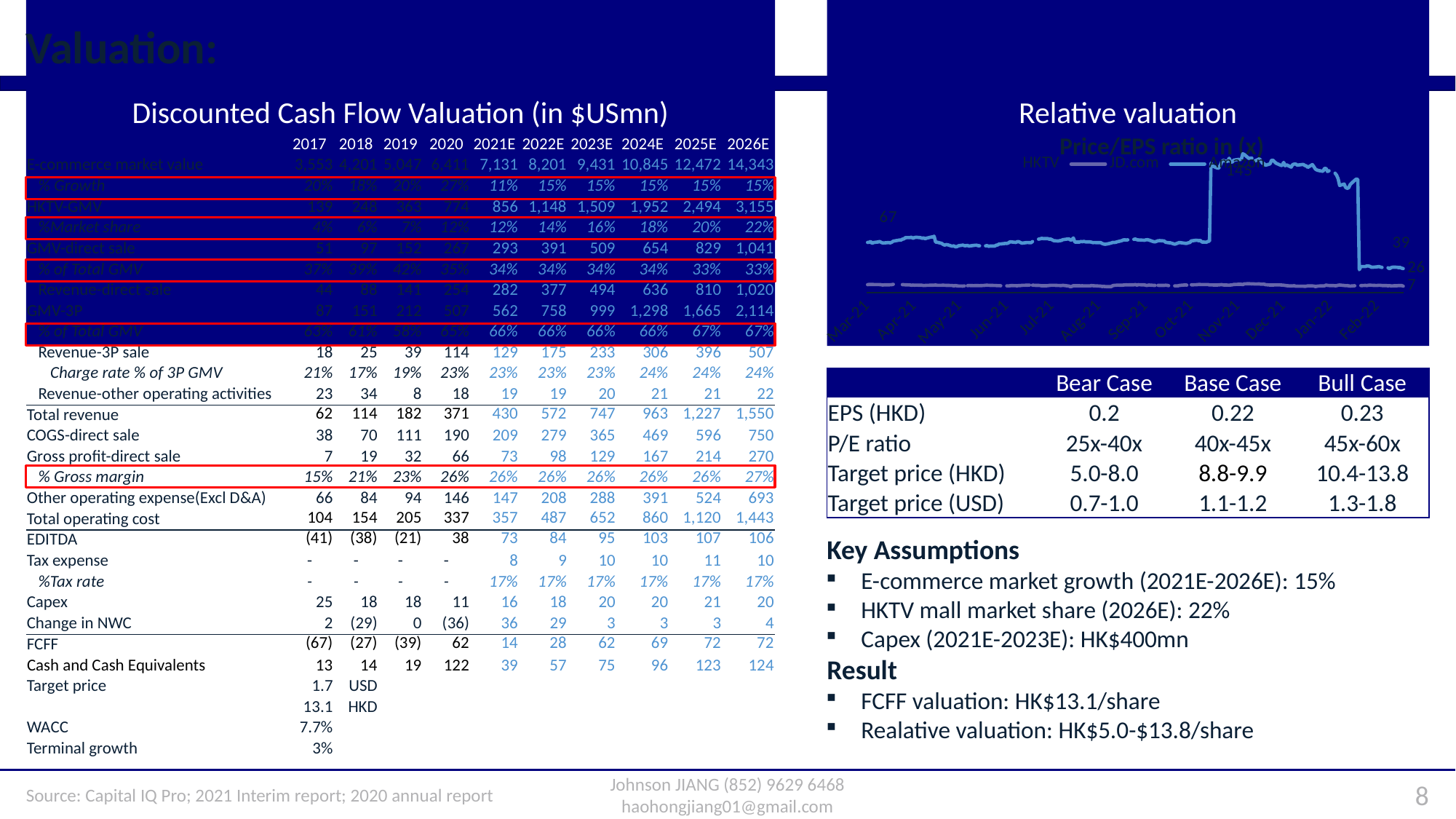

Valuation:
Discounted Cash Flow Valuation (in $USmn)
Relative valuation
Price/EPS ratio in (x)
|  | 2017 | 2018 | 2019 | 2020 | 2021E | 2022E | 2023E | 2024E | 2025E | 2026E |
| --- | --- | --- | --- | --- | --- | --- | --- | --- | --- | --- |
| E-commerce market value | 3,553 | 4,201 | 5,047 | 6,411 | 7,131 | 8,201 | 9,431 | 10,845 | 12,472 | 14,343 |
| % Growth | 20% | 18% | 20% | 27% | 11% | 15% | 15% | 15% | 15% | 15% |
| HKTV-GMV | 139 | 248 | 363 | 774 | 856 | 1,148 | 1,509 | 1,952 | 2,494 | 3,155 |
| %Market share | 4% | 6% | 7% | 12% | 12% | 14% | 16% | 18% | 20% | 22% |
| GMV-direct sale | 51 | 97 | 152 | 267 | 293 | 391 | 509 | 654 | 829 | 1,041 |
| % of Total GMV | 37% | 39% | 42% | 35% | 34% | 34% | 34% | 34% | 33% | 33% |
| Revenue-direct sale | 44 | 88 | 141 | 254 | 282 | 377 | 494 | 636 | 810 | 1,020 |
| GMV-3P | 87 | 151 | 212 | 507 | 562 | 758 | 999 | 1,298 | 1,665 | 2,114 |
| % of Total GMV | 63% | 61% | 58% | 65% | 66% | 66% | 66% | 66% | 67% | 67% |
| Revenue-3P sale | 18 | 25 | 39 | 114 | 129 | 175 | 233 | 306 | 396 | 507 |
| Charge rate % of 3P GMV | 21% | 17% | 19% | 23% | 23% | 23% | 23% | 24% | 24% | 24% |
| Revenue-other operating activities | 23 | 34 | 8 | 18 | 19 | 19 | 20 | 21 | 21 | 22 |
| Total revenue | 62 | 114 | 182 | 371 | 430 | 572 | 747 | 963 | 1,227 | 1,550 |
| COGS-direct sale | 38 | 70 | 111 | 190 | 209 | 279 | 365 | 469 | 596 | 750 |
| Gross profit-direct sale | 7 | 19 | 32 | 66 | 73 | 98 | 129 | 167 | 214 | 270 |
| % Gross margin | 15% | 21% | 23% | 26% | 26% | 26% | 26% | 26% | 26% | 27% |
| Other operating expense(Excl D&A) | 66 | 84 | 94 | 146 | 147 | 208 | 288 | 391 | 524 | 693 |
| Total operating cost | 104 | 154 | 205 | 337 | 357 | 487 | 652 | 860 | 1,120 | 1,443 |
| EDITDA | (41) | (38) | (21) | 38 | 73 | 84 | 95 | 103 | 107 | 106 |
| Tax expense | - | - | - | - | 8 | 9 | 10 | 10 | 11 | 10 |
| %Tax rate | - | - | - | - | 17% | 17% | 17% | 17% | 17% | 17% |
| Capex | 25 | 18 | 18 | 11 | 16 | 18 | 20 | 20 | 21 | 20 |
| Change in NWC | 2 | (29) | 0 | (36) | 36 | 29 | 3 | 3 | 3 | 4 |
| FCFF | (67) | (27) | (39) | 62 | 14 | 28 | 62 | 69 | 72 | 72 |
| Cash and Cash Equivalents | 13 | 14 | 19 | 122 | 39 | 57 | 75 | 96 | 123 | 124 |
| Target price | 1.7 | USD |  |  |  |  |  |  |  |  |
|  | 13.1 | HKD |  |  |  |  |  |  |  |  |
| WACC | 7.7% |  |  |  |  |  |  |  |  |  |
| Terminal growth | 3% |  |  |  |  |  |  |  |  |  |

### Chart

| Category | HKTV | JD.com | Amazon |
|---|---|---|---|
| 44624 | 39.24999999999999 | 7.1343121261555185 | 26.2416216216216 |
| 44623 | 40.4 | 7.781402936378466 | 26.6483783783784 |
| 44622 | 41.74999999999999 | 7.748776508972267 | 27.3968468468468 |
| 44621 | 45.9 | 7.824904839586732 | 27.2327927927928 |
| 44620 | 41.5 | 7.591082109842305 | 27.669009009009 |
| 44617 | 42.099999999999994 | 7.498640565524742 | 27.7096396396396 |
| 44616 | 40.4 | 7.373572593800978 | 27.2717117117117 |
| 44615 | 41.849999999999994 | 7.748776508972267 | 26.094954954955 |
| 44614 | 40.9 | 7.482327351821642 | 27.0626126126126 |
| 44613 | 40.55 | 7.748776508972267 | None |
| 44610 | 40.449999999999996 | 7.803153887982599 | 27.4957657657658 |
| 44609 | 40.0 | 8.031538879825991 | 27.8653153153153 |
| 44608 | 39.4 | 8.08047852093529 | 28.4865765765766 |
| 44607 | 40.7 | 7.895595432300162 | 28.2000900900901 |
| 44606 | 42.0 | 7.873844480696031 | 27.958018018018 |
| 44603 | 42.85 | 8.118542686242524 | 27.6204504504504 |
| 44602 | 42.449999999999996 | 8.205546492659053 | 28.6492792792793 |
| 44601 | 41.449999999999996 | 8.102229472539424 | 29.0431531531532 |
| 44600 | 43.3 | 7.765089722675367 | 29.0835135135135 |
| 44599 | 40.449999999999996 | 7.944535073409461 | 28.4568468468468 |
| 44596 | 37.99999999999999 | 7.743338771071234 | 28.4035135135135 |
| 44595 | None | None | 25.0172072072072 |
| 44594 | None | None | 123.049428104575 |
| 44593 | None | None | 123.52410130719 |
| 44592 | 36.099999999999994 | 7.601957585644373 | 122.200571895425 |
| 44589 | 35.199999999999996 | 7.232191408374116 | 117.62908496732 |
| 44588 | 35.25 | 7.471451876019576 | 114.082924836601 |
| 44587 | 36.55 | 7.743338771071234 | 113.457924836601 |
| 44586 | 37.9 | 7.629146275149538 | 114.367647058824 |
| 44585 | 37.8 | 7.862969004893964 | 118.091503267974 |
| 44582 | 38.75 | 8.325176726481782 | 116.53839869281 |
| 44581 | 39.1 | 8.151169113648722 | 123.91135620915 |
| 44580 | 38.849999999999994 | 7.65089722675367 | 127.695261437908 |
| 44579 | 38.15 | 7.585644371941272 | 129.834558823529 |
| 44578 | 39.05 | 7.716150081566068 | None |
| 44575 | 39.75 | 7.803153887982599 | 132.46568627451 |
| 44574 | 38.9 | 7.971723762914627 | 131.710784313725 |
| 44573 | 39.199999999999996 | 8.297988036976617 | 134.973039215686 |
| 44572 | 40.9 | 7.4768896139206085 | 135.099673202614 |
| 44571 | 43.65 | 7.346383904295813 | 131.933006535948 |
| 44568 | 41.8 | 7.308319738988581 | 132.805555555556 |
| 44567 | 42.64999999999999 | 6.976617727025558 | 133.377450980392 |
| 44566 | 45.49999999999999 | 6.699293094072866 | 134.278594771242 |
| 44565 | 40.65 | 7.215878194671016 | 136.864379084967 |
| 44564 | 41.25 | 7.351821642196845 | 139.219362745098 |
| 44561 | 42.5 | 7.449700924415443 | 136.206699346405 |
| 44560 | 41.15 | 7.063621533442088 | 137.781454248366 |
| 44559 | 40.7 | 6.938553561718325 | 138.236111111111 |
| 44558 | 40.49999999999999 | 7.090810222947254 | 139.428921568627 |
| 44554 | 39.449999999999996 | 7.1016856987493195 | 138.61887254902 |
| 44553 | 39.599999999999994 | 7.058183795541055 | 139.761846405229 |
| 44552 | 39.3 | 7.591082109842305 | 139.736111111111 |
| 44551 | 39.0 | 7.433387710712343 | 139.229575163399 |
| 44550 | 37.05 | 7.313757476889614 | 136.502450980392 |
| 44547 | 38.199999999999996 | 7.618270799347471 | 138.90318627451 |
| 44546 | 39.05 | 7.895595432300162 | 137.966503267974 |
| 44545 | 38.599999999999994 | 8.140293637846655 | 141.597222222222 |
| 44544 | 38.949999999999996 | 8.276237085372484 | 138.146650326797 |
| 44543 | 39.9 | 8.444806960304513 | 138.535539215686 |
| 44540 | 40.8 | 8.488308863512778 | 140.696078431373 |
| 44539 | 41.5 | 8.45568243610658 | 142.296568627451 |
| 44538 | 40.55 | 8.346927678085915 | 143.919934640523 |
| 44537 | 41.1 | 8.346927678085915 | 143.925245098039 |
| 44536 | 38.45 | 8.31973898858075 | 140.006944444444 |
| 44533 | 41.39999999999999 | 8.743882544861338 | 138.47181372549 |
| 44532 | 42.449999999999996 | 9.29853181076672 | 140.415032679739 |
| 44531 | 43.699999999999996 | 9.28221859706362 | 140.674836601307 |
| 44530 | 44.599999999999994 | 9.238716693855356 | 143.262663398693 |
| 44529 | 52.0 | 9.532354540511148 | 145.488970588235 |
| 44526 | 52.699999999999996 | 9.407286568787384 | 143.160130718954 |
| 44525 | 53.699999999999996 | 9.635671560630776 | None |
| 44524 | 51.5 | 9.581294181620445 | 146.258578431373 |
| 44523 | 51.6 | 9.646547036432844 | 146.243464052288 |
| 44522 | 52.699999999999996 | 9.766177270255573 | 145.938316993464 |
| 44519 | 52.9 | 9.581294181620445 | 150.186683006536 |
| 44518 | 53.2 | 8.781946710168569 | 150.982843137255 |
| 44517 | 54.699999999999996 | 9.10821098423056 | 144.975490196078 |
| 44516 | 54.1 | 9.189777052746058 | 144.636437908497 |
| 44515 | 54.699999999999996 | 9.129961935834693 | 144.839869281046 |
| 44512 | 53.6 | 8.961392060902664 | 144.001225490196 |
| 44511 | 53.8 | 8.520935290918978 | 141.850490196078 |
| 44510 | 55.0 | 8.374116367591082 | 142.240604575163 |
| 44509 | 57.099999999999994 | 8.200108754758022 | 146.087826797386 |
| 44508 | 59.1 | 8.308863512778684 | 142.523692810458 |
| 44505 | 58.699999999999996 | 8.42305600870038 | 143.749591503268 |
| 44504 | 59.699999999999996 | 8.803697661772702 | 142.03431372549 |
| 44503 | 57.0 | 8.602501359434475 | 138.235294117647 |
| 44502 | 57.599999999999994 | 8.542686242523109 | 135.324754901961 |
| 44501 | 57.599999999999994 | 8.330614464382815 | 135.543709150327 |
| 44498 | 58.49999999999999 | 8.43936922240348 | 137.762663398693 |
| 44497 | 59.0 | 8.499184339314846 | 140.791258169935 |
| 44496 | 58.699999999999996 | 8.499184339314846 | 56.0927579365079 |
| 44495 | 60.99999999999999 | 8.852637302882002 | 55.8212632275132 |
| 44494 | 61.199999999999996 | 8.836324089178902 | 54.9002976190476 |
| 44491 | 61.3 | 8.836324089178902 | 55.1512896825397 |
| 44490 | 61.5 | 8.890701468189233 | 56.7958002645503 |
| 44489 | 60.199999999999996 | 9.004893964110929 | 56.4659391534392 |
| 44488 | 58.8 | 8.781946710168569 | 56.9469246031746 |
| 44487 | 58.6 | 8.640565524741708 | 56.9897486772487 |
| 44484 | 58.49999999999999 | 8.55899945622621 | 56.3660714285714 |
| 44483 | None | None | 54.5611772486773 |
| 44482 | None | None | 54.3035714285714 |
| 44481 | 56.199999999999996 | 8.276237085372484 | 53.6926256613757 |
| 44480 | 55.3 | 8.47199564980968 | 53.6755952380952 |
| 44477 | 55.4 | 8.053289831430124 | 54.3753306878307 |
| 44476 | 55.099999999999994 | 7.884719956498096 | 54.6036706349206 |
| 44475 | 54.0 | 7.42794997281131 | 53.9353505291005 |
| 44474 | 54.800000000000004 | 7.493202827623709 | 53.2572751322751 |
| 44473 | 53.49999999999999 | 7.466014138118543 | 52.7410714285714 |
| 44470 | None | None | 54.2867063492064 |
| 44469 | 55.099999999999994 | 7.6998368678629685 | 54.3161375661376 |
| 44468 | 53.2 | 7.988036976617727 | 54.5820105820106 |
| 44467 | 53.3 | 8.134855899945622 | 54.827380952381 |
| 44466 | 52.099999999999994 | 7.949972811310494 | 56.3128306878307 |
| 44463 | 50.9 | 7.944535073409461 | 56.6388888888889 |
| 44462 | 51.1 | 8.058727569331158 | 56.4814814814815 |
| 44461 | None | None | 55.8870701058201 |
| 44460 | 50.99999999999999 | 7.9064709081022295 | 55.2848875661376 |
| 44459 | 50.599999999999994 | 8.00978792822186 | 55.4849537037037 |
| 44456 | 51.6 | 8.357803153887982 | 57.2506613756614 |
| 44455 | 50.49999999999999 | 7.988036976617727 | 57.6759259259259 |
| 44454 | 50.8 | 8.020663404023926 | 57.4700727513228 |
| 44453 | 51.6 | 8.52637302882001 | 57.0436507936508 |
| 44452 | 53.4 | 8.515497553017944 | 57.1622023809524 |
| 44449 | 54.599999999999994 | 8.733007069059271 | 57.3602843915344 |
| 44448 | 55.0 | 8.297988036976617 | 57.6084656084656 |
| 44447 | 55.49999999999999 | 8.792822185970635 | 58.2919973544974 |
| 44446 | 55.199999999999996 | 8.62969004893964 | 58.0239748677249 |
| 44445 | 53.699999999999996 | 8.602501359434475 | None |
| 44442 | 56.39999999999999 | 8.488308863512778 | 57.5074404761905 |
| 44441 | 54.5 | 8.564437194127242 | 57.260582010582 |
| 44440 | 52.099999999999994 | 8.466557911908644 | 57.5231481481482 |
| 44439 | 52.300000000000004 | 8.330614464382815 | 57.3874007936508 |
| 44438 | 52.5 | 8.113104948341489 | 56.573578042328 |
| 44435 | 49.74999999999999 | 8.28711256117455 | 55.3840939153439 |
| 44434 | 45.8 | 8.064165307232193 | 54.8280423280423 |
| 44433 | 46.74999999999999 | 7.99347471451876 | 54.5499338624339 |
| 44432 | 45.599999999999994 | 7.612833061446438 | 54.6590608465609 |
| 44431 | 45.25 | 6.6231647634584006 | 53.9991732804233 |
| 44428 | 46.6 | 6.563349646547036 | 52.9092261904762 |
| 44427 | 47.85 | 6.704730831973898 | 52.7075066137566 |
| 44426 | 48.2 | 6.889613920609027 | 52.9302248677249 |
| 44425 | 47.699999999999996 | 6.797172376291463 | 53.603835978836 |
| 44424 | 49.5 | 7.166938553561719 | 54.5467923280423 |
| 44421 | 50.0 | 7.449700924415443 | 54.4637896825397 |
| 44420 | 51.39999999999999 | 7.509516041326807 | 54.6213624338624 |
| 44419 | 52.699999999999996 | 7.656334964654704 | 54.4330357142857 |
| 44418 | 52.0 | 7.7542142468733 | 54.9054232804233 |
| 44417 | 51.699999999999996 | 7.433387710712343 | 55.255787037037 |
| 44414 | 52.4 | 7.514953779227841 | 55.3065476190476 |
| 44413 | 52.300000000000004 | 7.438825448613377 | 55.8199404761905 |
| 44412 | 53.89999999999999 | 7.542142468733006 | 55.468253968254 |
| 44411 | 53.2 | 7.498640565524742 | 55.6587301587302 |
| 44410 | 54.699999999999996 | 7.536704730831973 | 55.0839947089947 |
| 44407 | 54.4 | 7.520391517128875 | 55.0196759259259 |
| 44406 | 53.49999999999999 | 7.6998368678629685 | 59.5224867724868 |
| 44405 | 50.4 | 6.824361065796628 | 57.4781507283091 |
| 44404 | 50.4 | 6.579662860250136 | 57.4159278024066 |
| 44403 | 55.0 | 7.264817835780315 | 58.5785307156428 |
| 44400 | 57.9 | 7.879282218597064 | 57.8948701709943 |
| 44399 | 58.3 | 8.02610114192496 | 57.600221659278 |
| 44398 | 51.9 | 7.781402936378466 | 56.7637745408486 |
| 44397 | 52.0 | 7.824904839586732 | 56.5736225459151 |
| 44396 | 52.0 | 7.873844480696031 | 56.1999683343889 |
| 44393 | 51.699999999999996 | 8.102229472539424 | 56.5805889803673 |
| 44392 | 52.199999999999996 | 8.075040783034257 | 57.4920835972134 |
| 44391 | 52.300000000000004 | 8.04241435562806 | 58.2913236225459 |
| 44390 | 52.300000000000004 | 7.911908646003263 | 58.2229259024699 |
| 44389 | 51.9 | 7.65089722675367 | 58.8750791640279 |
| 44386 | 52.0 | 7.585644371941272 | 58.8875870804307 |
| 44385 | 51.8 | 7.520391517128875 | 59.0786890436985 |
| 44384 | 54.599999999999994 | 7.803153887982599 | 58.5272324255858 |
| 44383 | 50.8 | 7.971723762914627 | 58.1972767574414 |
| 44382 | 48.25 | 7.939097335508428 | None |
| 44379 | 47.99999999999999 | 8.178357803153888 | 55.5886637112096 |
| 44378 | None | None | 54.3535465484484 |
| 44377 | 48.75 | 8.30342577487765 | 54.4673844205193 |
| 44376 | 49.24999999999999 | 8.210984230560086 | 54.593730208993 |
| 44375 | 49.15 | 8.162044589450788 | 54.5264407853072 |
| 44372 | 49.800000000000004 | 8.020663404023926 | 53.8546548448385 |
| 44371 | 49.5 | 7.781402936378466 | 54.6086130462318 |
| 44370 | 50.8 | 7.775965198477433 | 55.4753008233059 |
| 44369 | 47.99999999999999 | 7.580206634040239 | 55.5009499683344 |
| 44368 | 47.99999999999999 | 7.612833061446438 | 54.6858771374288 |
| 44365 | 48.49999999999999 | 7.786840674279499 | 55.2074097530082 |
| 44364 | 47.99999999999999 | 7.520391517128875 | 55.2444585180494 |
| 44363 | 49.5 | 7.44426318651441 | 54.0729892336922 |
| 44362 | 51.199999999999996 | 7.504078303425775 | 53.5644395186827 |
| 44361 | None | None | 53.5761557948068 |
| 44358 | 51.9 | 7.591082109842305 | 52.9897086763775 |
| 44357 | 51.39999999999999 | 7.705274605764001 | 53.0343571880937 |
| 44356 | 49.05 | 7.65089722675367 | 51.9498100063331 |
| 44355 | 47.4 | 7.830342577487765 | 51.6800189993667 |
| 44354 | 48.6 | 7.862969004893964 | 50.6334705509816 |
| 44351 | 46.6 | 8.031538879825991 | 50.7634578847372 |
| 44350 | 47.05 | 8.04241435562806 | 50.459309689677 |
| 44349 | 48.49999999999999 | 8.151169113648722 | 51.2031348955035 |
| 44348 | 48.89999999999999 | 8.09679173463839 | 50.9602596580114 |
| 44347 | 48.25 | 7.917346383904295 | None |
| 44344 | 47.0 | 7.678085916258835 | 51.0302406586447 |
| 44343 | 47.949999999999996 | 7.732463295269167 | 51.1417036098797 |
| 44342 | 48.849999999999994 | 7.819467101685699 | 51.6966434452185 |
| 44341 | 48.550000000000004 | 7.748776508972267 | 51.5999050031666 |
| 44340 | 47.5 | 7.678085916258835 | 51.3772957568081 |
| 44337 | 48.15 | 7.852093529091897 | 50.7137428752375 |
| 44336 | 48.49999999999999 | 7.634584013050571 | 51.4198860037999 |
| 44335 | None | None | 51.1684610512983 |
| 44334 | 47.449999999999996 | 7.362697117998913 | 51.1760607979734 |
| 44333 | 47.199999999999996 | 7.226753670473084 | 51.7794490183661 |
| 44330 | 45.55 | 7.292006525285481 | 51.0275490816973 |
| 44329 | 47.4 | 7.520391517128875 | 50.0549398353388 |
| 44328 | 47.0 | 7.786840674279499 | 49.9040531982267 |
| 44327 | 46.699999999999996 | 7.400761283306144 | 51.0435402153262 |
| 44326 | 45.8 | 7.808591625883632 | 50.5144078530716 |
| 44323 | 45.65 | 7.955410549211528 | 52.1154211526283 |
| 44322 | 45.7 | 8.031538879825991 | 52.3491133628879 |
| 44321 | 46.3 | 8.047852093529091 | 51.781823939202 |
| 44320 | 48.849999999999994 | 8.178357803153888 | 52.4361937935402 |
| 44319 | 52.0 | 8.123980424143557 | 53.6176377454085 |
| 44316 | 53.699999999999996 | 8.123980424143557 | 54.8989867004433 |
| 44315 | 54.699999999999996 | 8.346927678085915 | 54.9605763141229 |
| 44314 | 55.49999999999999 | 8.28167482327352 | 61.3644428672818 |
| 44313 | 55.4 | 8.102229472539424 | 60.6357345635202 |
| 44312 | 55.9 | 8.134855899945622 | 60.486160397445 |
| 44309 | 54.1 | 8.075040783034257 | 59.277501774308 |
| 44308 | 54.199999999999996 | 7.9227841218053285 | 58.7125621007807 |
| 44307 | 55.4 | 7.808591625883632 | 59.652590489709 |
| 44306 | 55.8 | 8.102229472539424 | 59.1676721078779 |
| 44305 | 55.4 | 8.194671016856987 | 59.8298438608943 |
| 44302 | 55.4 | 8.238172920065253 | 60.3165365507452 |
| 44301 | 55.199999999999996 | 8.183795541054922 | 59.9554648687012 |
| 44300 | 55.0 | 8.31973898858075 | 59.1376863023421 |
| 44299 | 53.49999999999999 | 8.113104948341489 | 60.3264726756565 |
| 44298 | 56.199999999999996 | 8.40674279499728 | 59.9607877927608 |
| 44295 | 56.199999999999996 | 8.591625883632409 | 59.833215046132 |
| 44294 | 56.5 | 8.722131593257204 | 58.5397444996451 |
| 44293 | 52.4 | 8.820010875475802 | 58.1864797728886 |
| 44292 | None | None | 57.2004968062456 |
| 44291 | None | None | 57.2521291696238 |
| 44287 | 55.8 | 9.140837411636758 | 56.0858765081618 |
| 44286 | 59.0 | 8.754758020663404 | 54.8985095812633 |
| 44285 | 66.6 | 8.673191952147906 | 54.2102555003549 |
| 44284 | 63.8 | 8.520935290918978 | 54.5729240596168 |
| 44281 | 63.49999999999999 | 8.515497553017944 | 54.152413058907 |
| 44280 | 63.6 | 8.368678629690049 | 54.0500354861604 |
| 44279 | 62.199999999999996 | 8.67862969004894 | 54.7741305890703 |
| 44278 | 65.7 | 8.781946710168569 | 55.6689141234918 |
| 44277 | 65.19999999999999 | 8.9178901576944 | 55.1964158977999 |
| 44274 | 65.5 | 8.874388254486133 | 54.5592618878637 |
| 44273 | 64.6 | 8.999456226209896 | 53.7258694109297 |
| 44272 | 64.0 | 8.945078847199564 | 55.6375088715401 |
| 44271 | 61.1 | 8.999456226209896 | 54.8591199432221 |
| 44270 | 62.0 | 8.760195758564437 | 54.6784953867991 |

|  | Bear Case | Base Case | Bull Case |
| --- | --- | --- | --- |
| EPS (HKD) | 0.2 | 0.22 | 0.23 |
| P/E ratio | 25x-40x | 40x-45x | 45x-60x |
| Target price (HKD) | 5.0-8.0 | 8.8-9.9 | 10.4-13.8 |
| Target price (USD) | 0.7-1.0 | 1.1-1.2 | 1.3-1.8 |

Key Assumptions
E-commerce market growth (2021E-2026E): 15%
HKTV mall market share (2026E): 22%
Capex (2021E-2023E): HK$400mn
Result
FCFF valuation: HK$13.1/share
Realative valuation: HK$5.0-$13.8/share
Johnson JIANG (852) 9629 6468
haohongjiang01@gmail.com
8
Source: Capital IQ Pro; 2021 Interim report; 2020 annual report